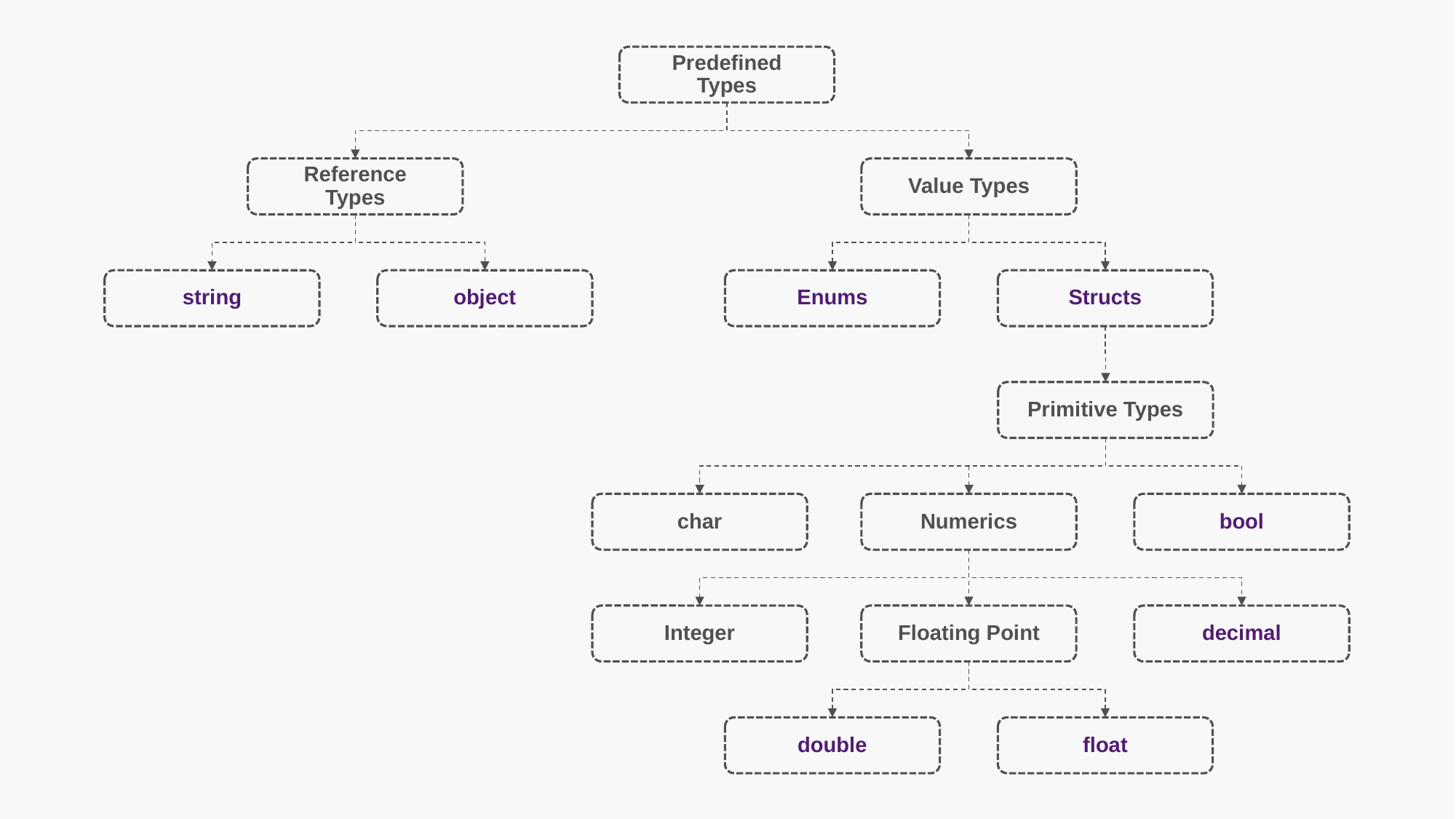

Predefined Types
Reference Types
Value Types
string
object
Enums
Structs
Primitive Types
char
Numerics
bool
Floating Point
decimal
Integer
double
float